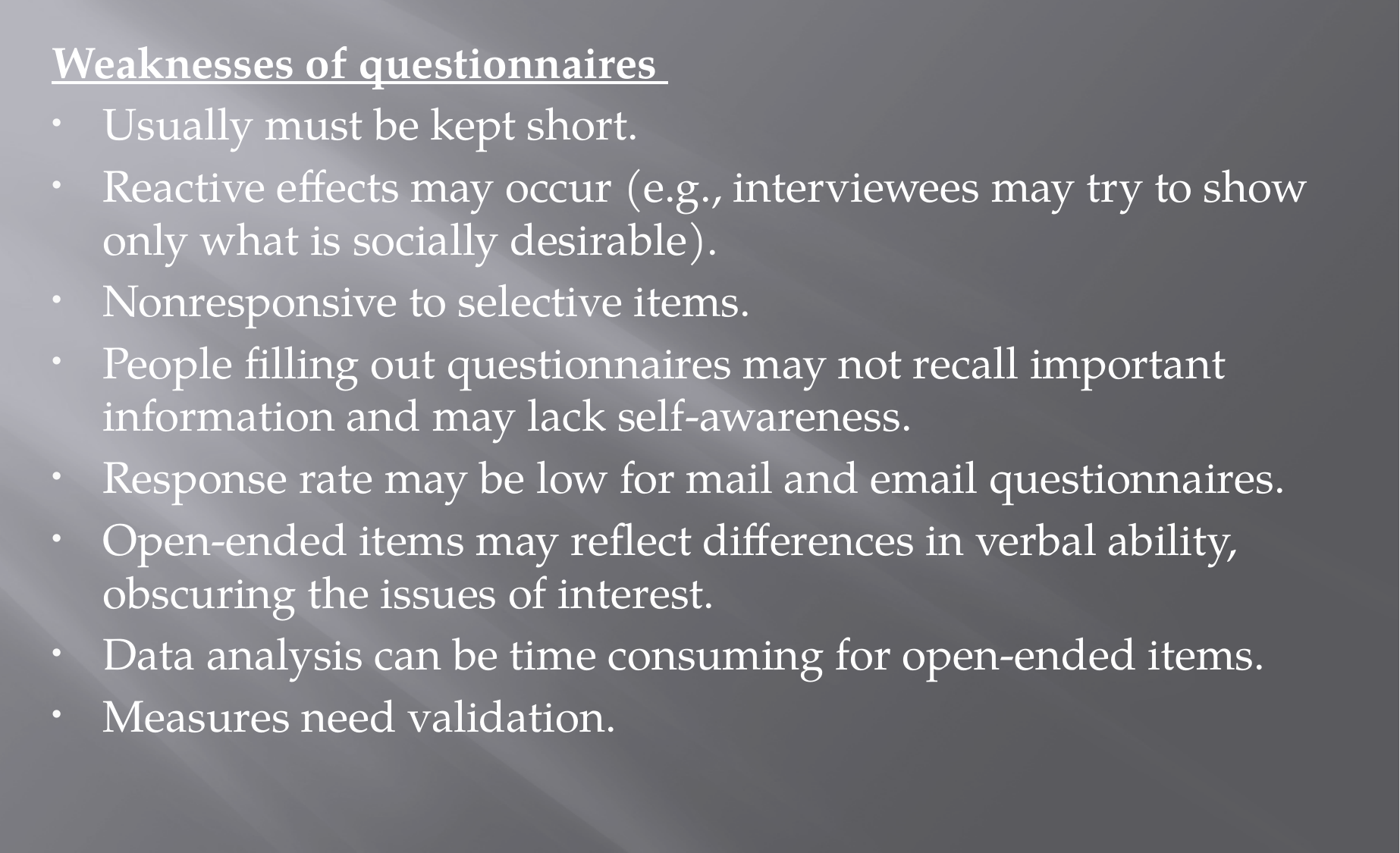

Weaknesses of questionnaires
Usually must be kept short.
Reactive effects may occur (e.g., interviewees may try to show only what is socially desirable).
Nonresponsive to selective items.
People filling out questionnaires may not recall important information and may lack self-awareness.
Response rate may be low for mail and email questionnaires.
Open-ended items may reflect differences in verbal ability, obscuring the issues of interest.
Data analysis can be time consuming for open-ended items.
Measures need validation.